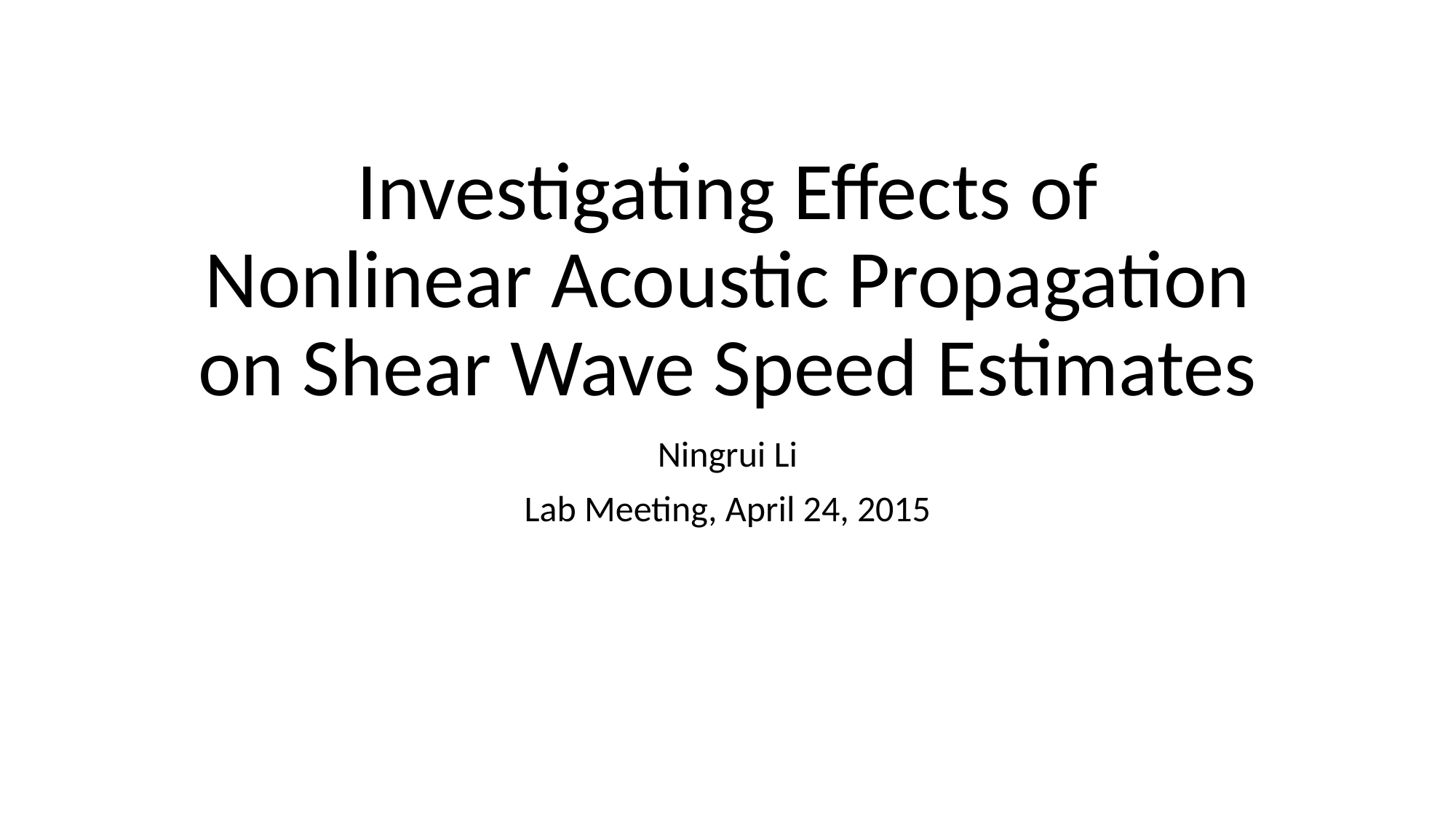

# Investigating Effects of Nonlinear Acoustic Propagation on Shear Wave Speed Estimates
Ningrui Li
Lab Meeting, April 24, 2015